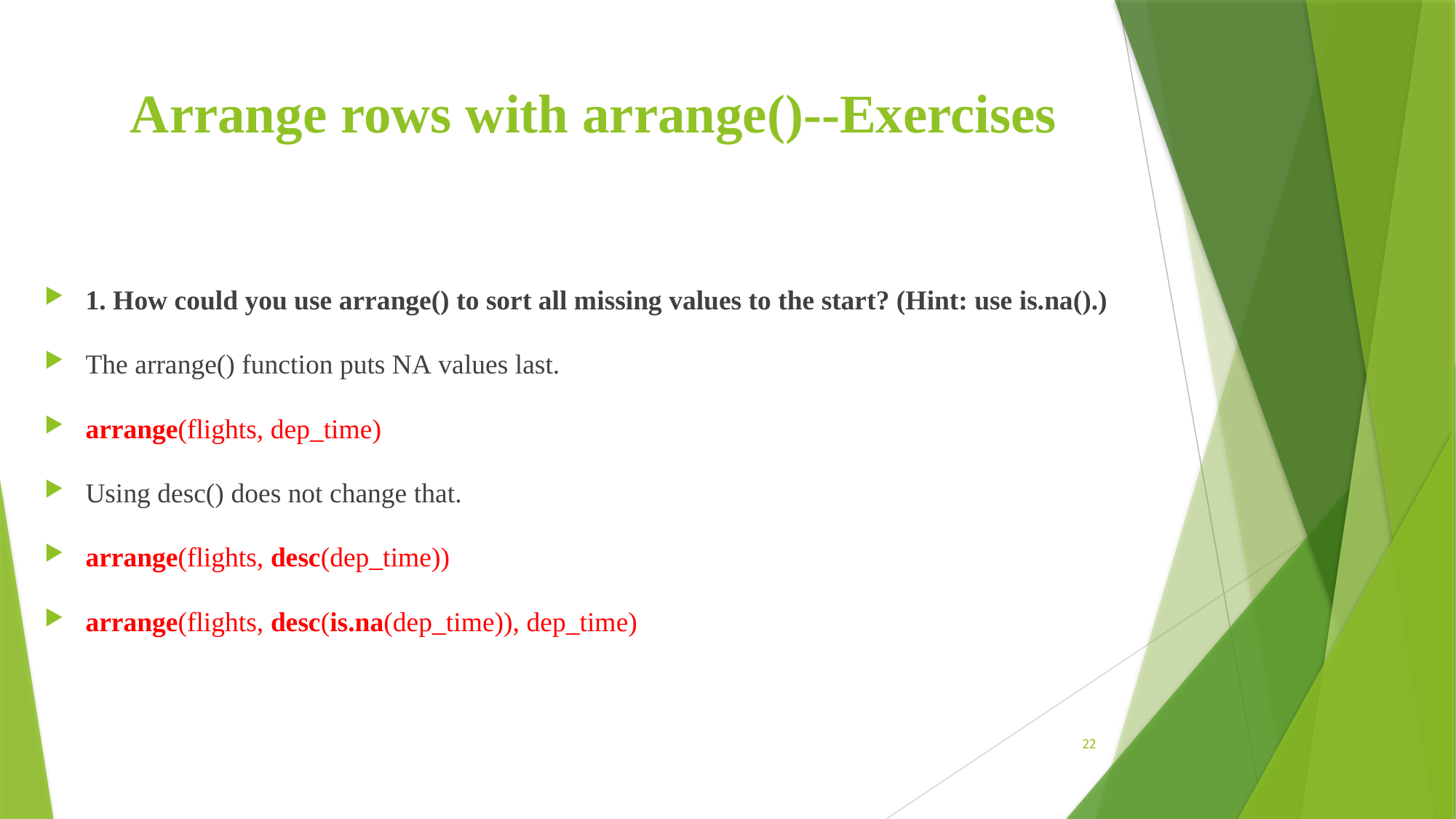

# Arrange rows with arrange()--Exercises
1. How could you use arrange() to sort all missing values to the start? (Hint: use is.na().)
The arrange() function puts NA values last.
arrange(flights, dep_time)
Using desc() does not change that.
arrange(flights, desc(dep_time))
arrange(flights, desc(is.na(dep_time)), dep_time)
22